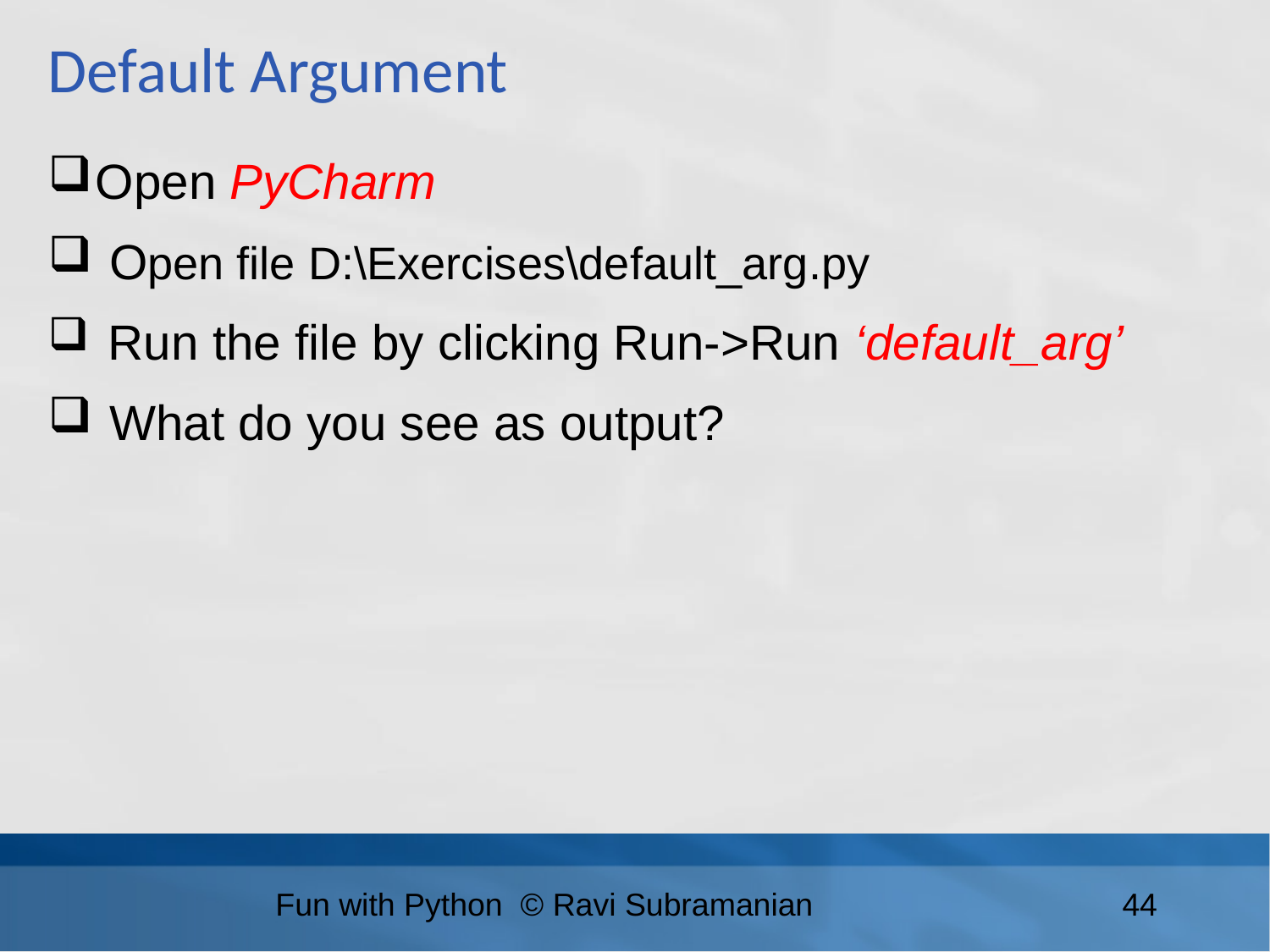

Default Argument
Open PyCharm
 Open file D:\Exercises\default_arg.py
 Run the file by clicking Run->Run ‘default_arg’
 What do you see as output?